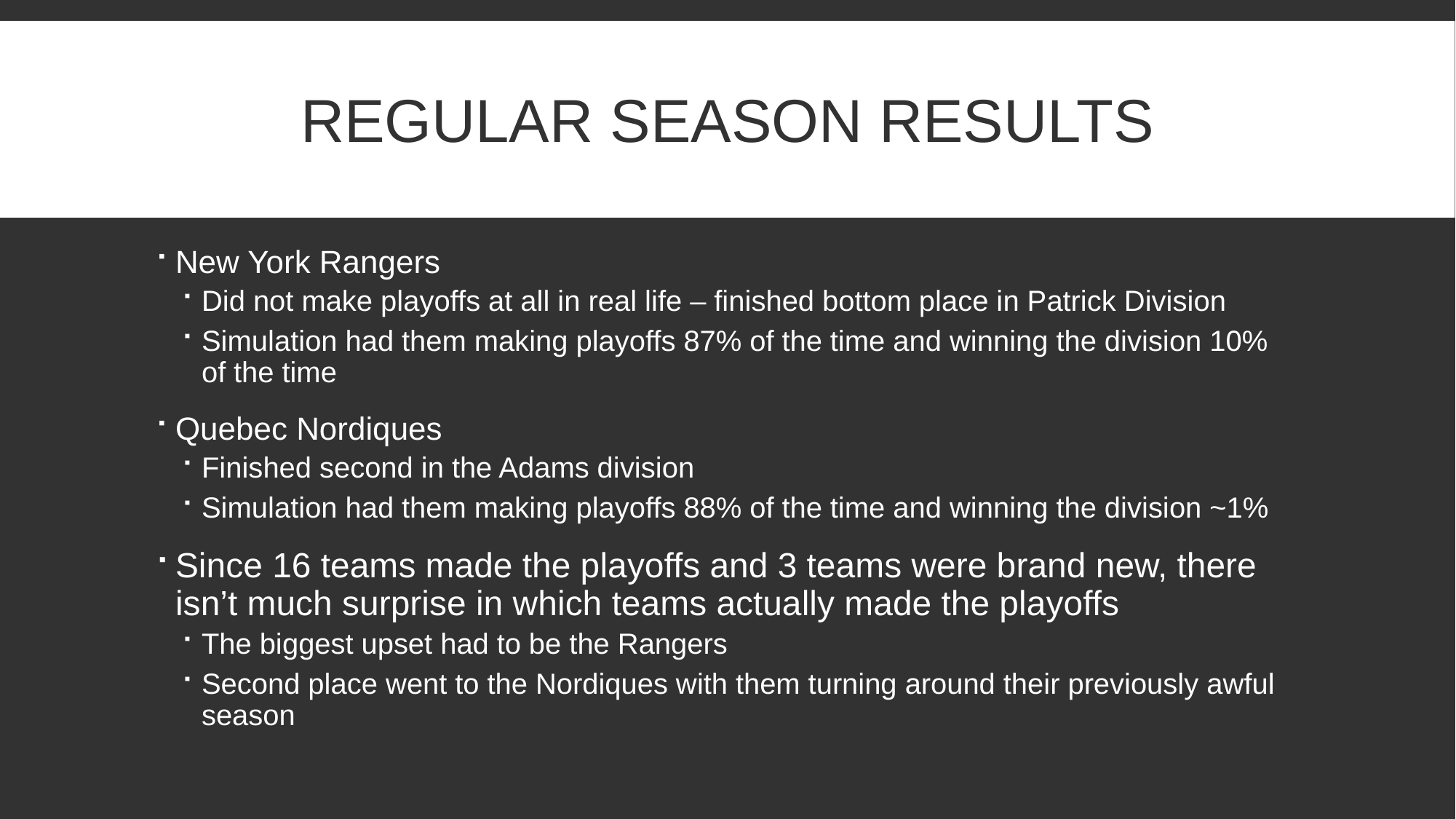

# Regular Season Results
New York Rangers
Did not make playoffs at all in real life – finished bottom place in Patrick Division
Simulation had them making playoffs 87% of the time and winning the division 10% of the time
Quebec Nordiques
Finished second in the Adams division
Simulation had them making playoffs 88% of the time and winning the division ~1%
Since 16 teams made the playoffs and 3 teams were brand new, there isn’t much surprise in which teams actually made the playoffs
The biggest upset had to be the Rangers
Second place went to the Nordiques with them turning around their previously awful season